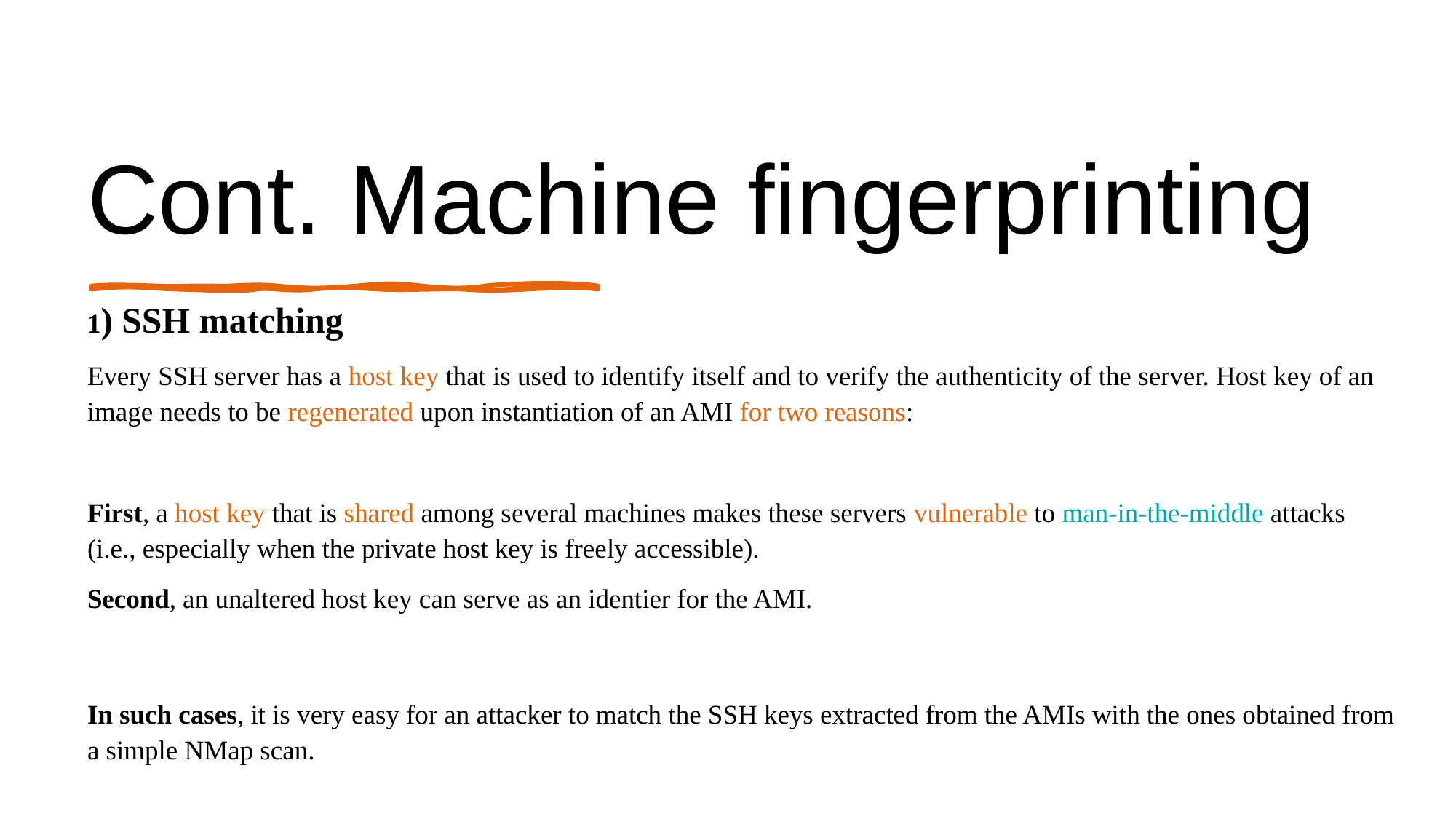

# Cont. Machine fingerprinting

1) SSH matching
Every SSH server has a host key that is used to identify itself and to verify the authenticity of the server. Host key of an image needs to be regenerated upon instantiation of an AMI for two reasons:

First, a host key that is shared among several machines makes these servers vulnerable to man-in-the-middle attacks (i.e., especially when the private host key is freely accessible).
Second, an unaltered host key can serve as an identier for the AMI.

In such cases, it is very easy for an attacker to match the SSH keys extracted from the AMIs with the ones obtained from a simple NMap scan.